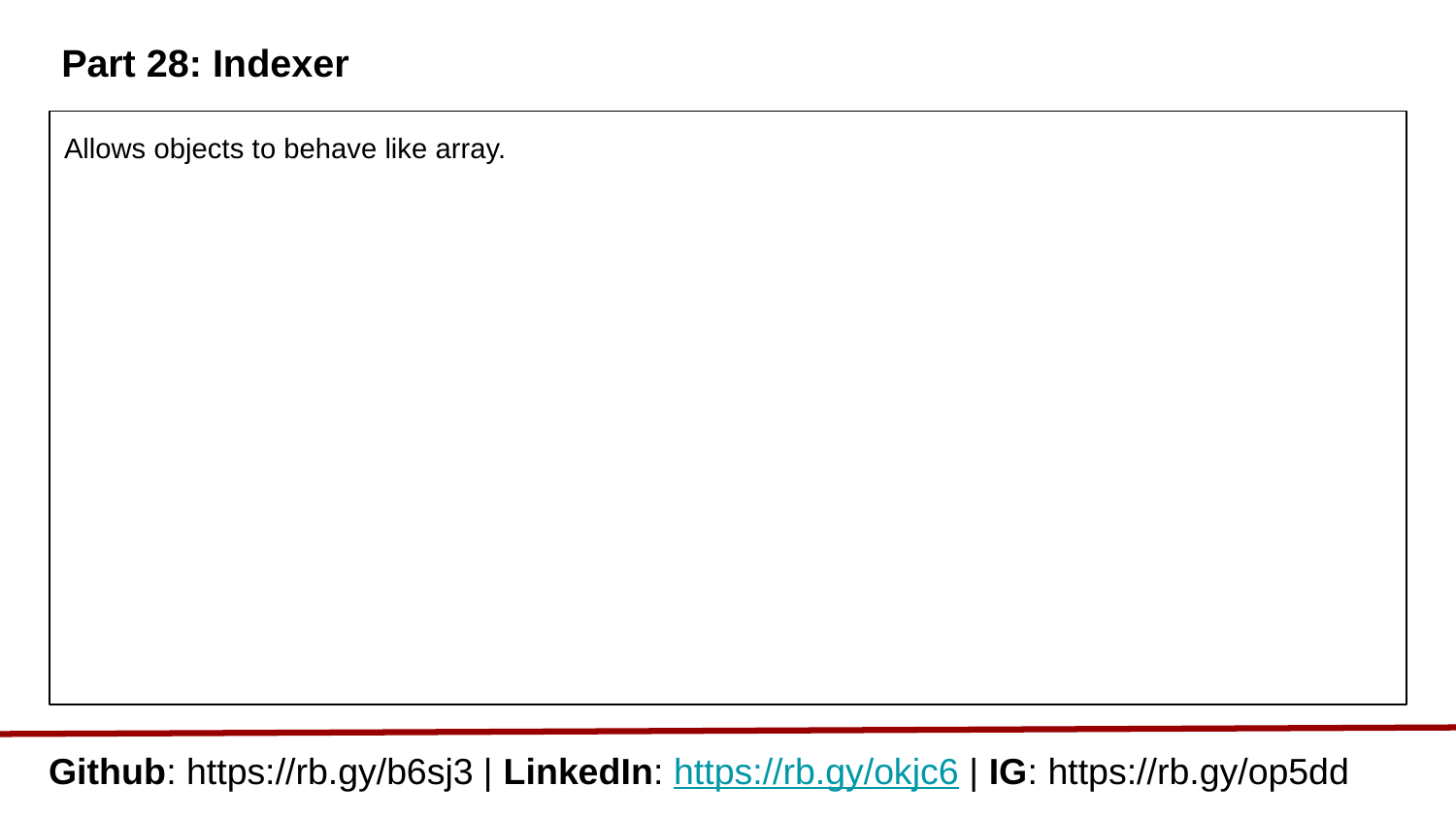

# Part 28: Indexer
Allows objects to behave like array.
Github: https://rb.gy/b6sj3 | LinkedIn: https://rb.gy/okjc6 | IG: https://rb.gy/op5dd